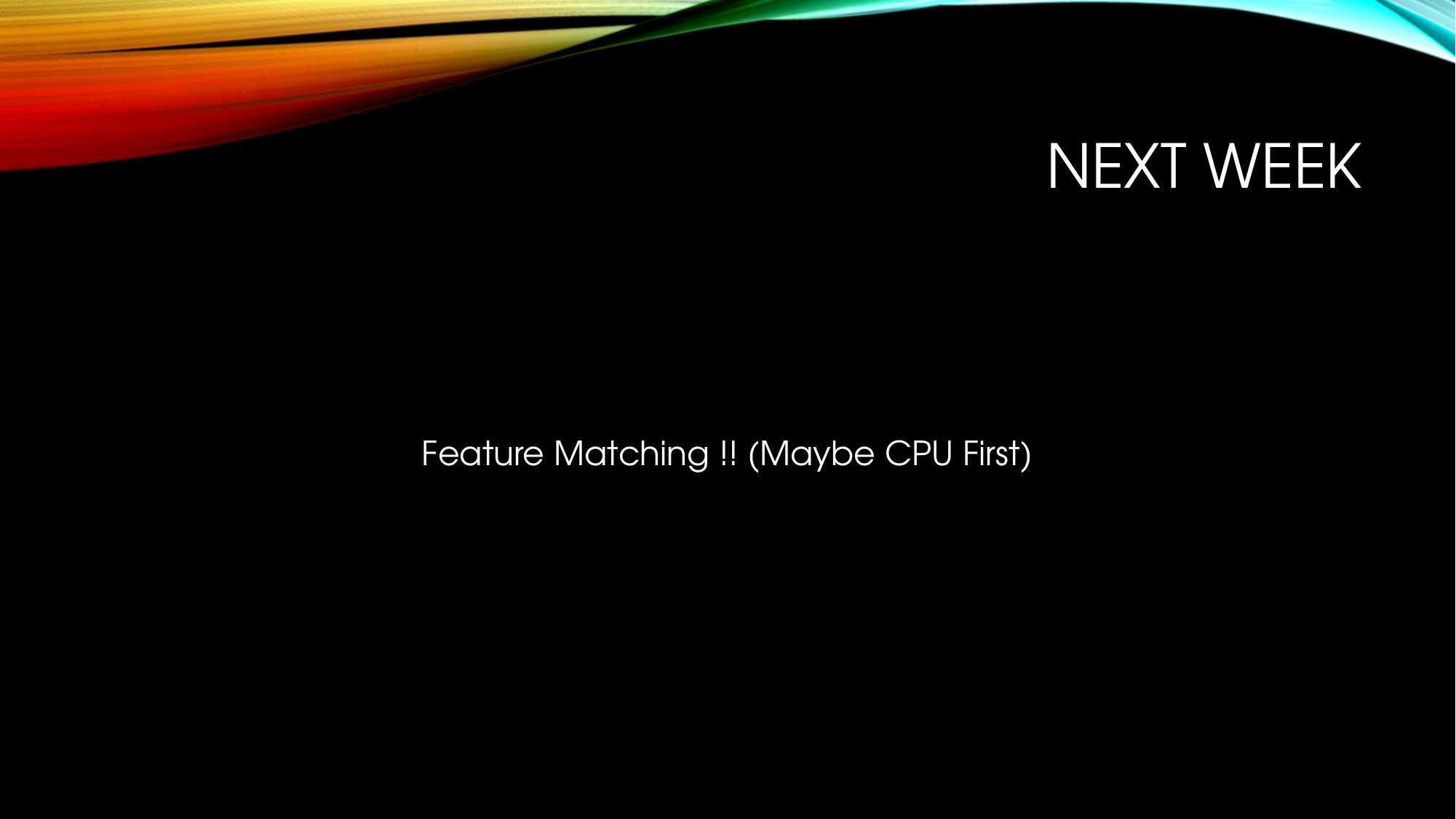

# NEXT WEEK

Feature Matching !! (Maybe CPU First)